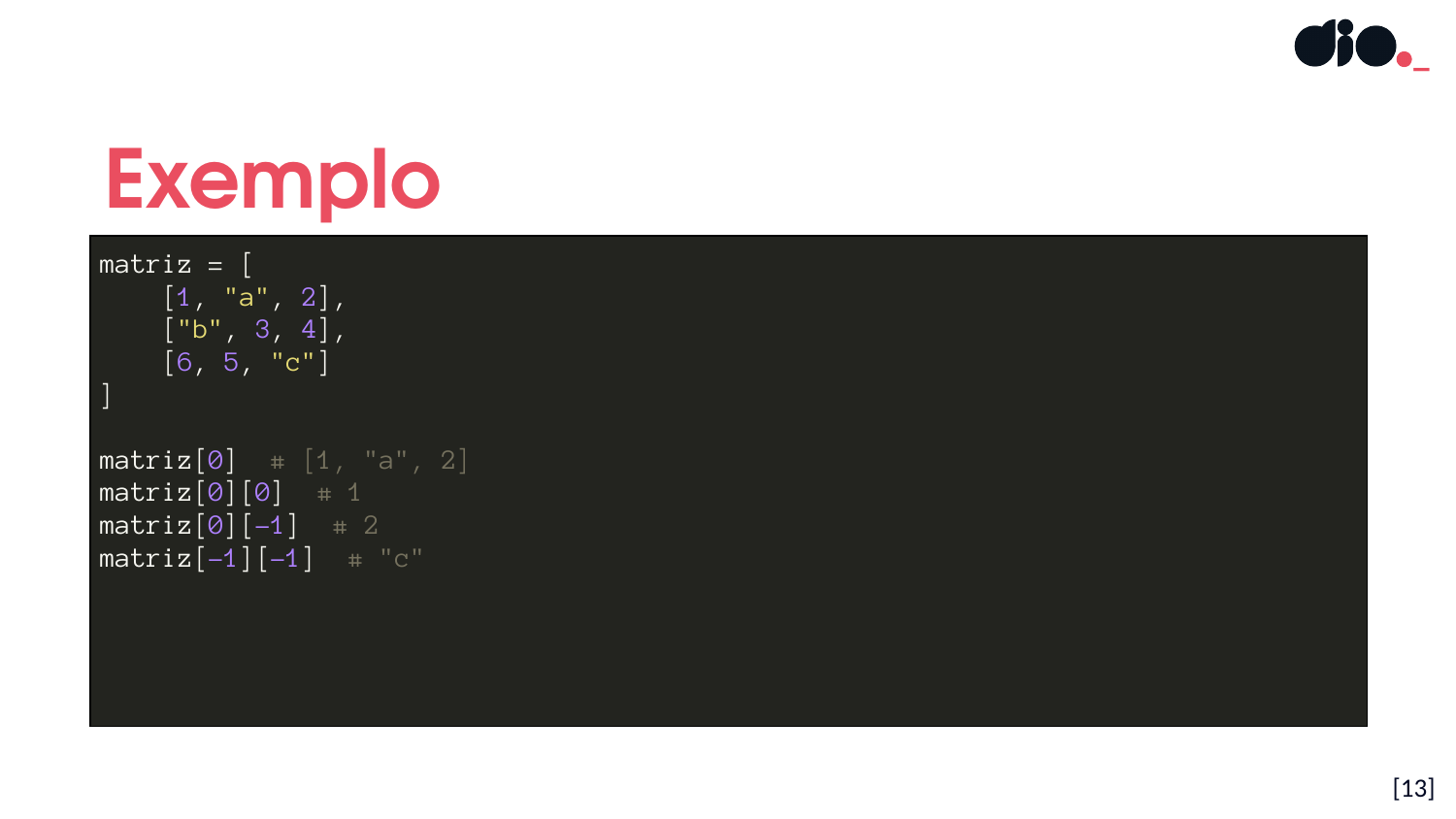

Exemplo

| matriz = [ [1, "a", 2], ["b", 3, 4], [6, 5, "c"] ] matriz[0] # [1, "a", 2] matriz[0][0] # 1 matriz[0][-1] # 2 matriz[-1][-1] # "c" |
| --- |
[13]